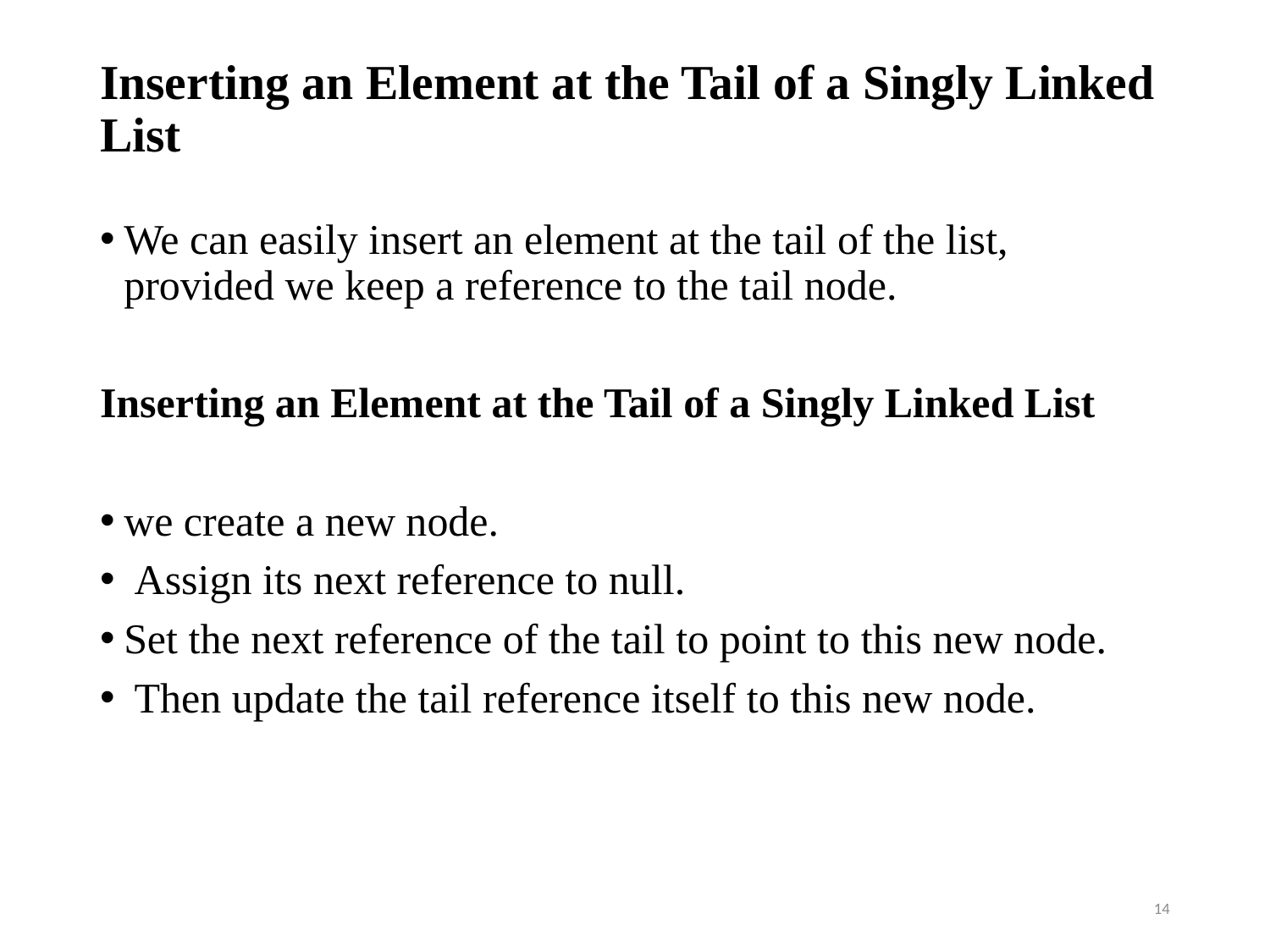

# Inserting an Element at the Tail of a Singly Linked List
We can easily insert an element at the tail of the list, provided we keep a reference to the tail node.

Inserting an Element at the Tail of a Singly Linked List

we create a new node.
 Assign its next reference to null.
Set the next reference of the tail to point to this new node.
 Then update the tail reference itself to this new node.
14